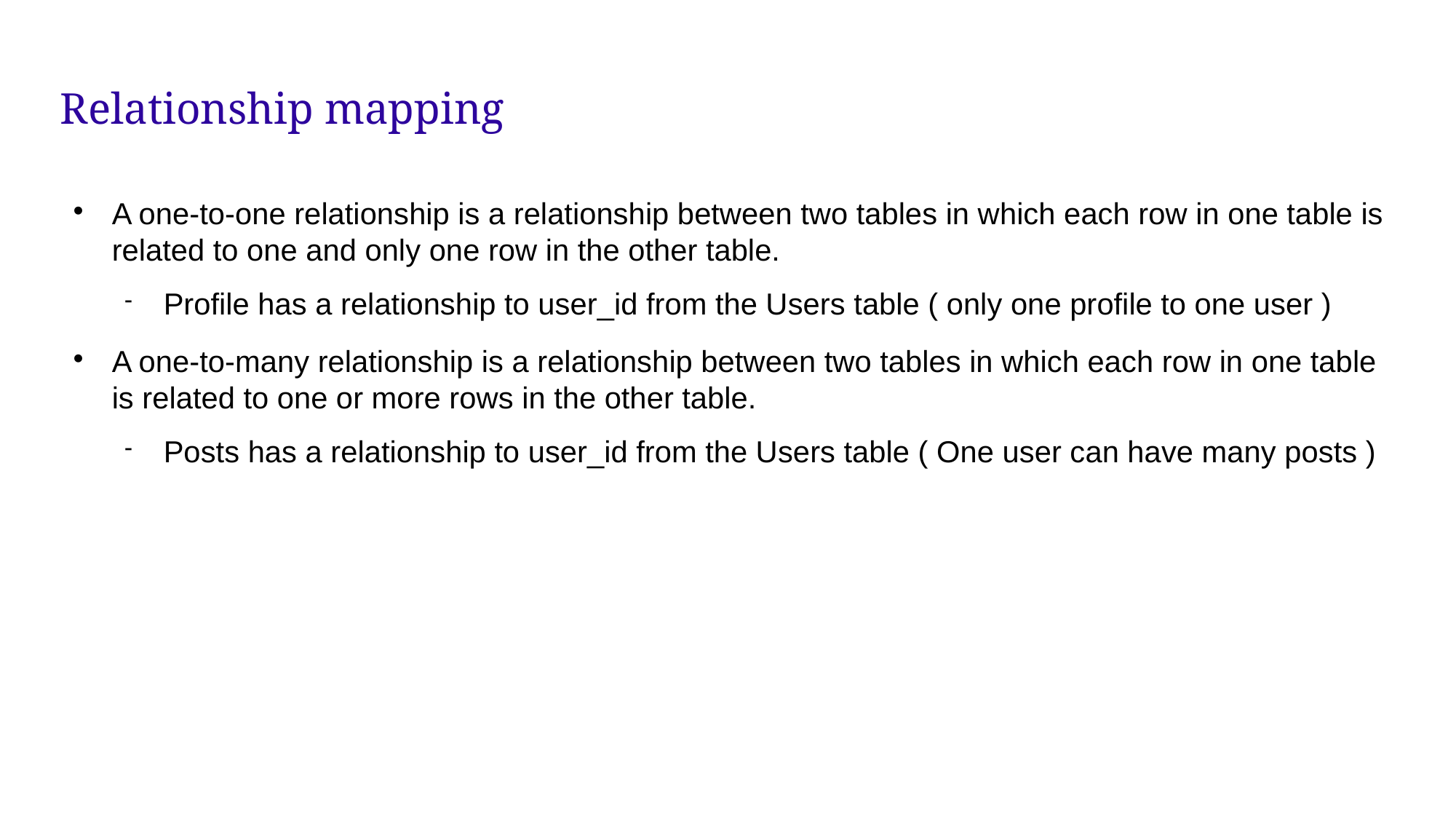

# Relationship mapping
A one-to-one relationship is a relationship between two tables in which each row in one table is related to one and only one row in the other table.
Profile has a relationship to user_id from the Users table ( only one profile to one user )
A one-to-many relationship is a relationship between two tables in which each row in one table is related to one or more rows in the other table.
Posts has a relationship to user_id from the Users table ( One user can have many posts )